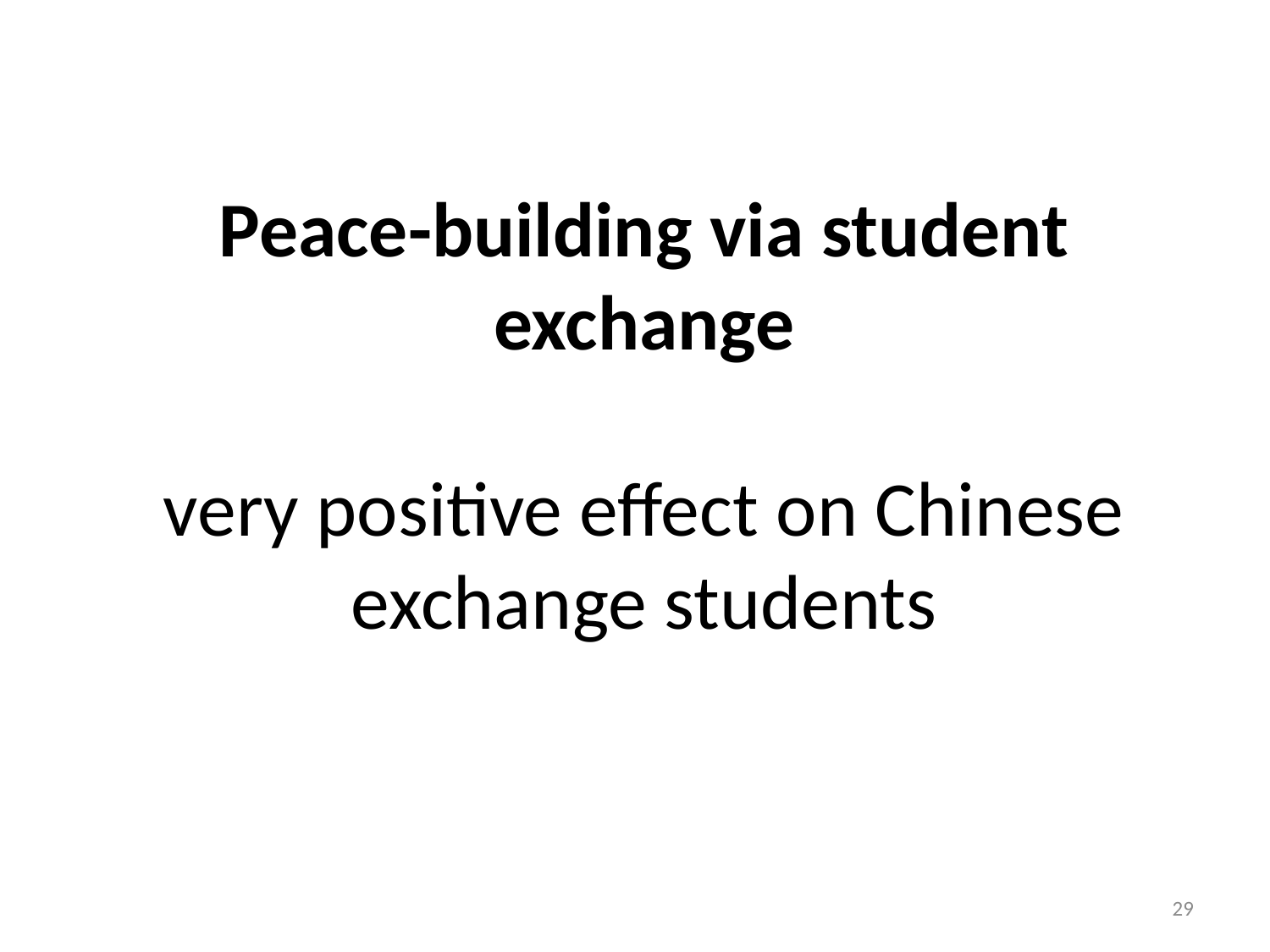

# Peace-building via student exchange very positive effect on Chinese exchange students
29